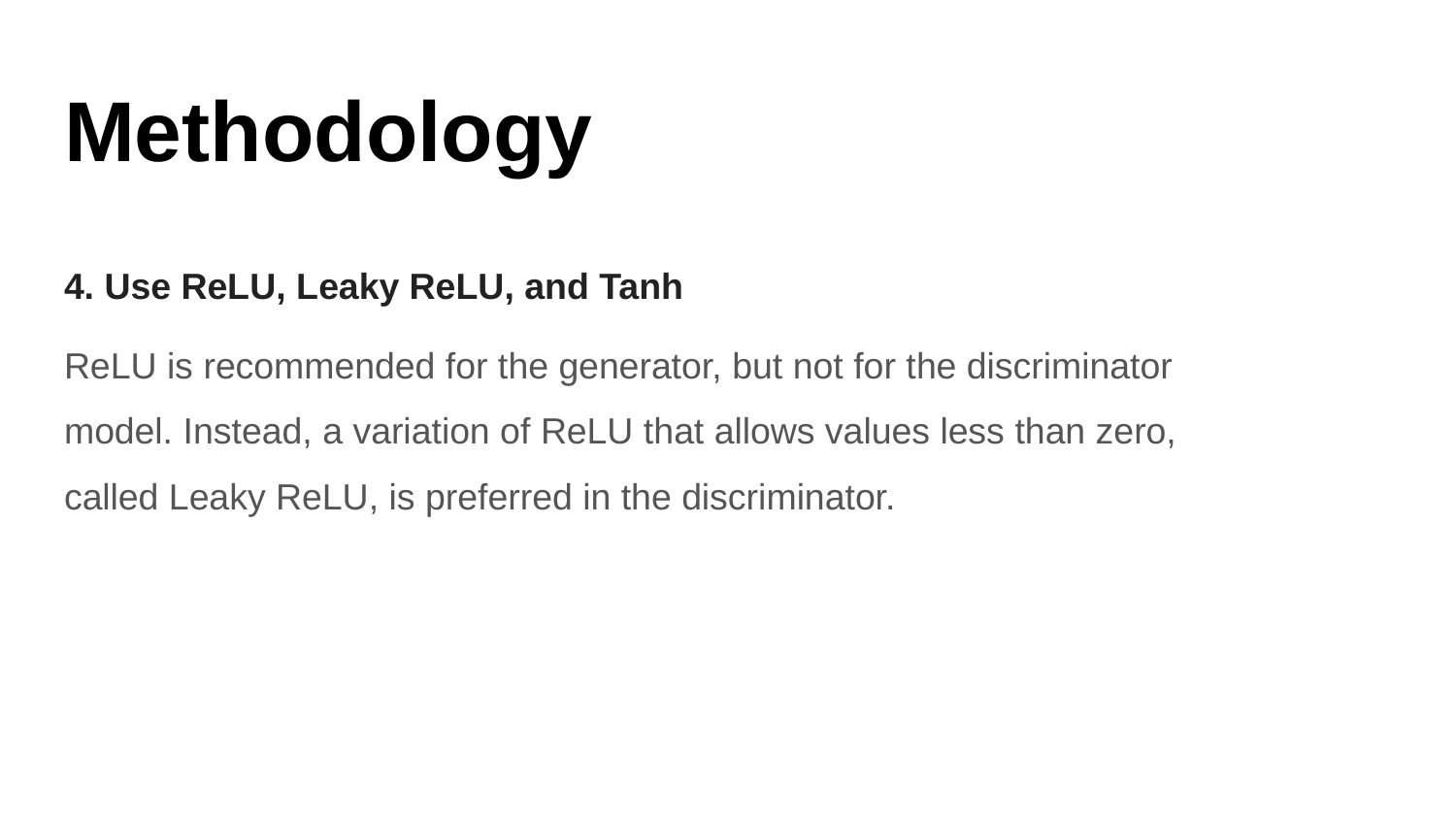

# Methodology

4. Use ReLU, Leaky ReLU, and Tanh
ReLU is recommended for the generator, but not for the discriminator model. Instead, a variation of ReLU that allows values less than zero, called Leaky ReLU, is preferred in the discriminator.